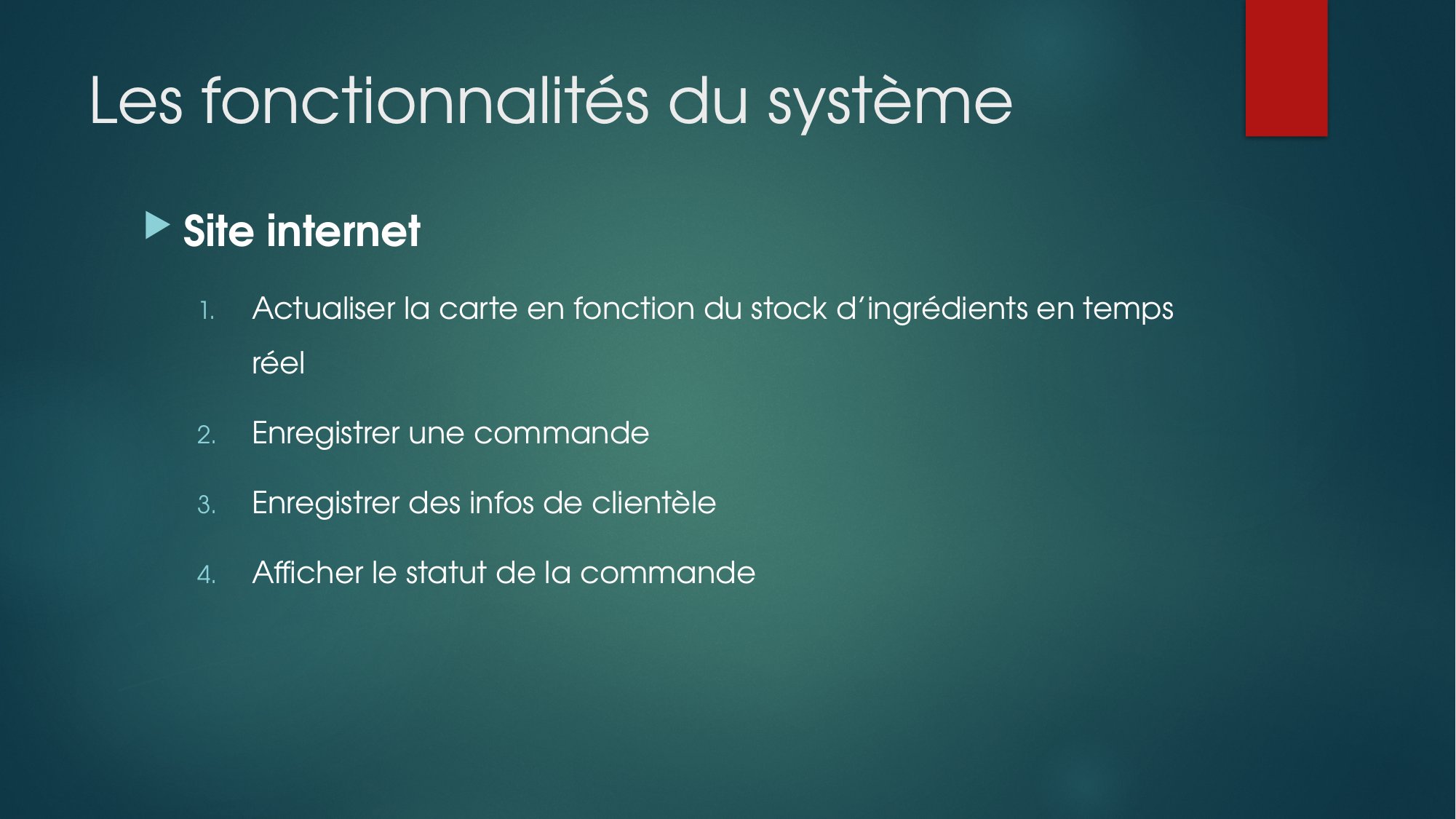

# Les fonctionnalités du système
Site internet
Actualiser la carte en fonction du stock d’ingrédients en temps réel
Enregistrer une commande
Enregistrer des infos de clientèle
Afficher le statut de la commande